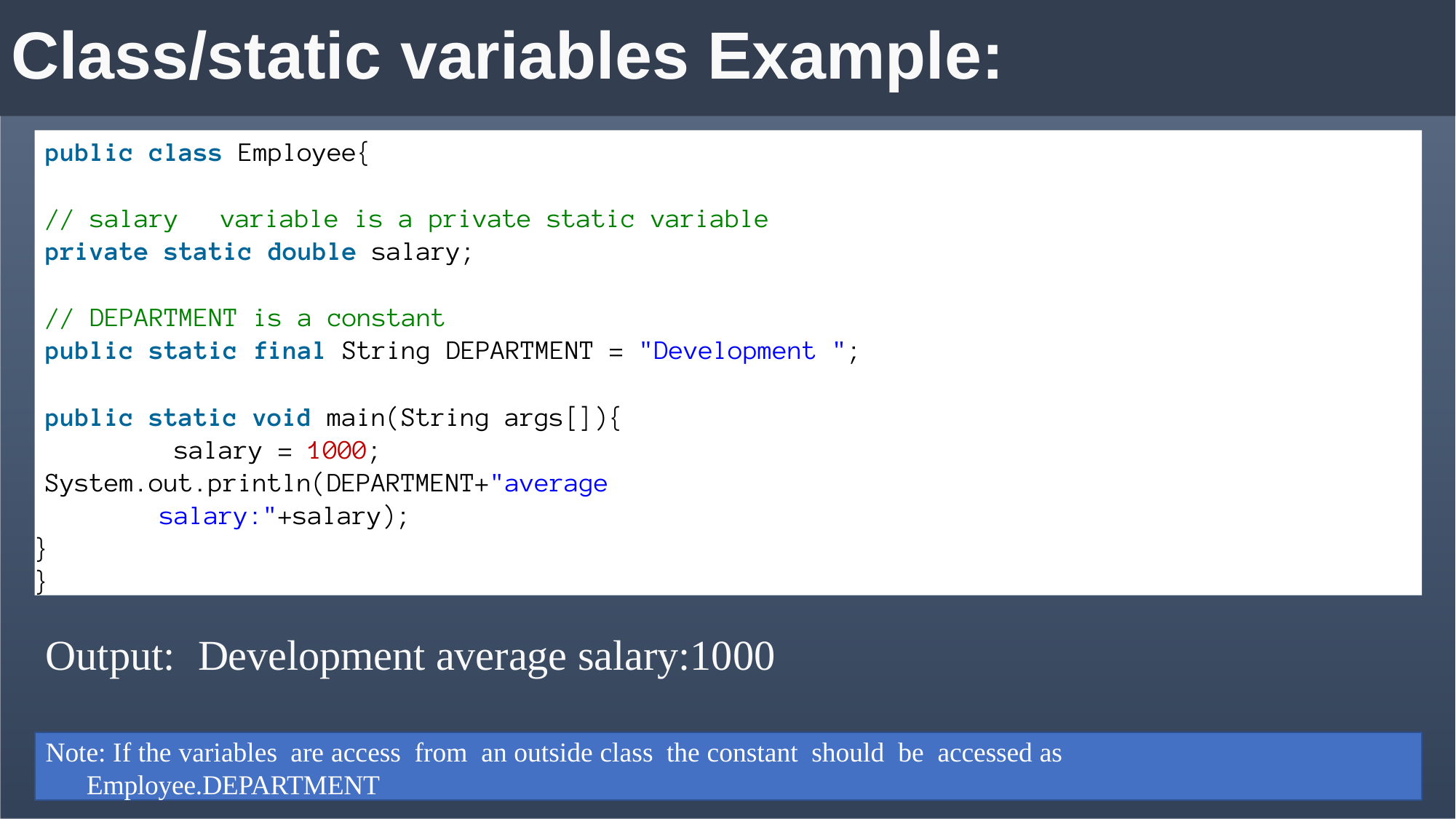

# Class/static variables Example:
public class Employee{

// salary	variable is a private static variable
private static double salary;

// DEPARTMENT is a constant
public static final String DEPARTMENT = "Development ";

public static void main(String args[]){  salary = 1000;
System.out.println(DEPARTMENT+"average salary:"+salary);
}
}
Output:	Development average salary:1000
Note: If the variables are access from an outside class the constant should  be accessed as  Employee.DEPARTMENT